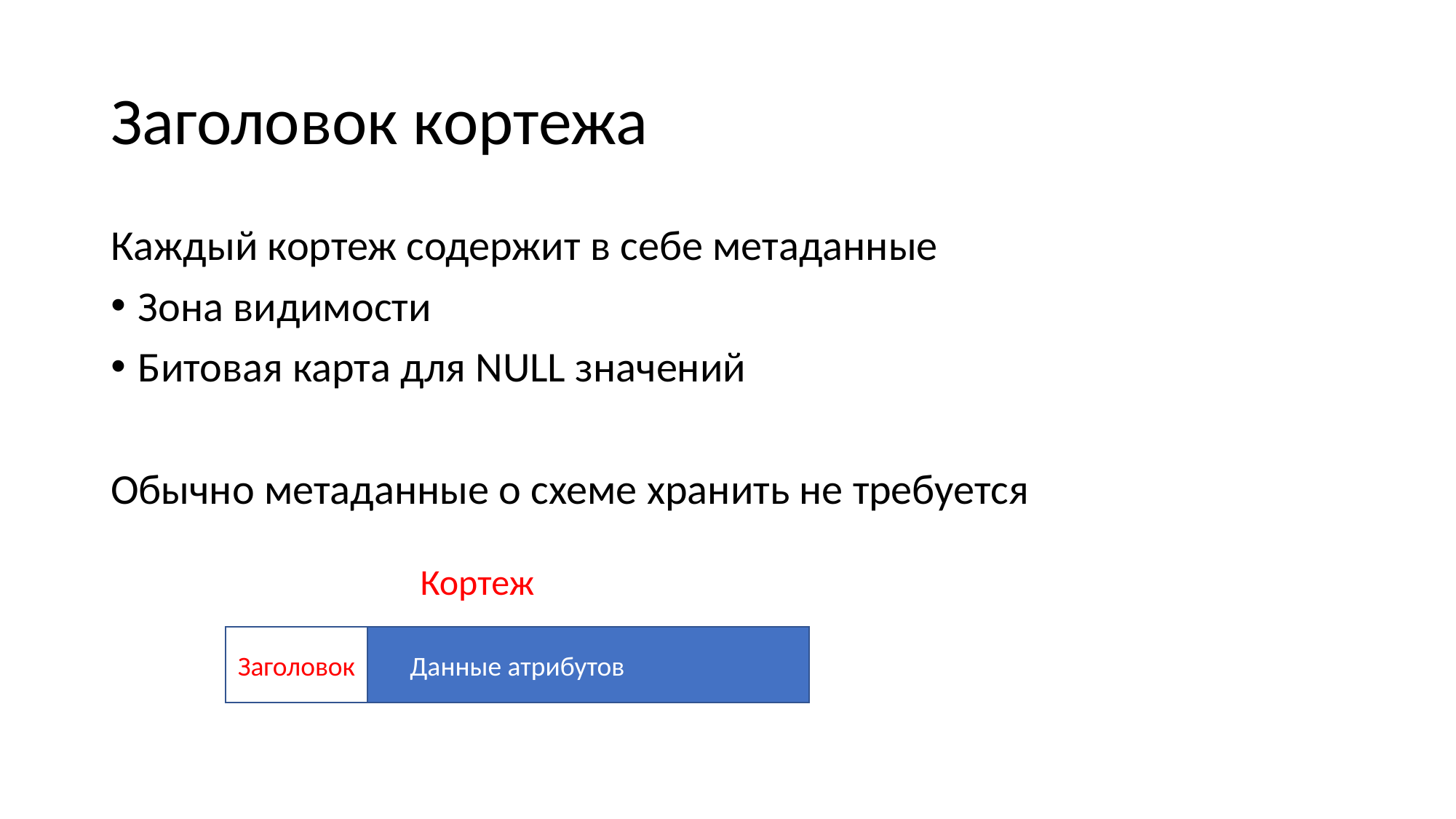

# Заголовок кортежа
Каждый кортеж содержит в себе метаданные
Зона видимости
Битовая карта для NULL значений

Обычно метаданные о схеме хранить не требуется
Кортеж

Заголовок
Данные атрибутов